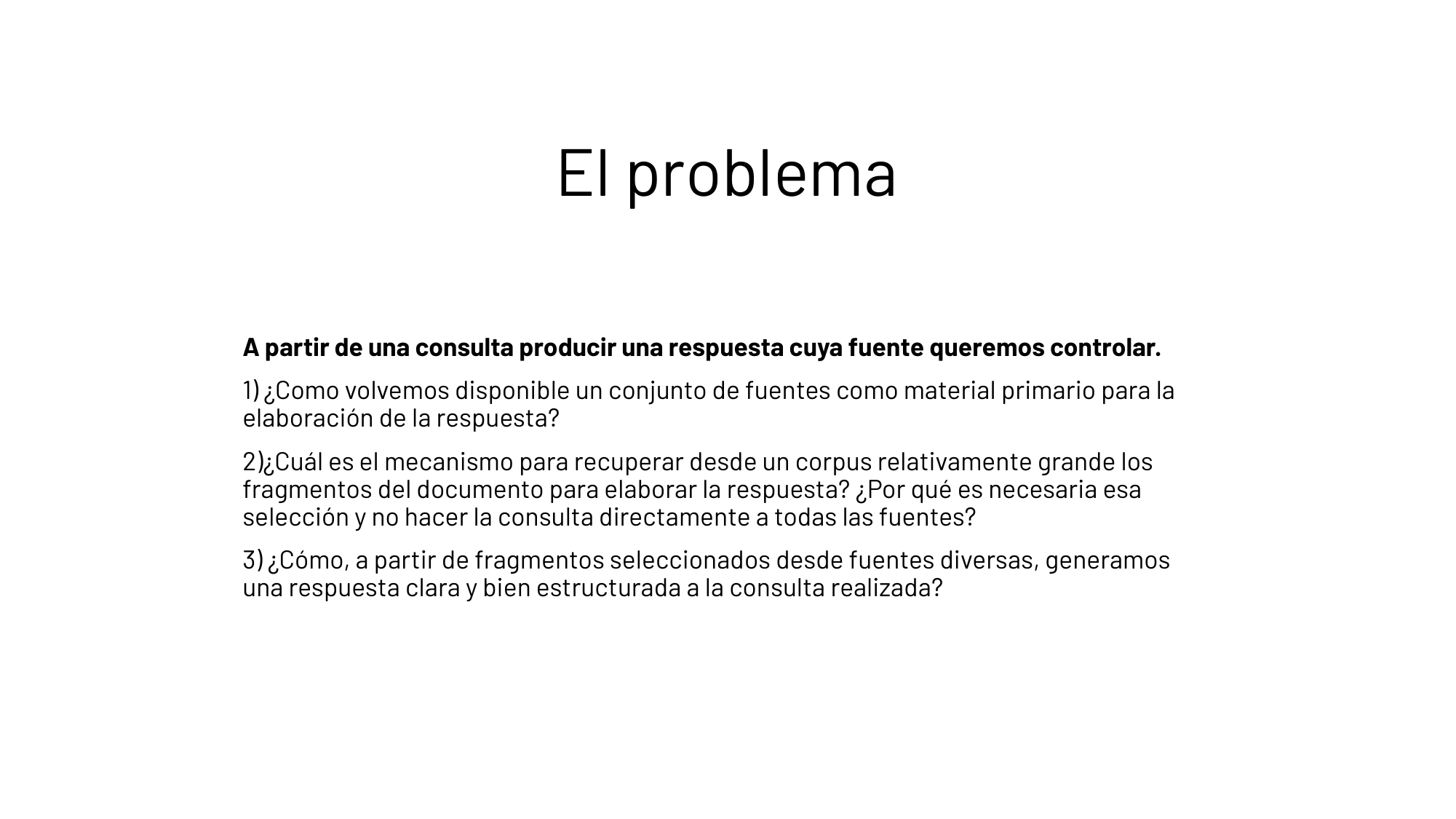

# El problema
A partir de una consulta producir una respuesta cuya fuente queremos controlar.
1) ¿Como volvemos disponible un conjunto de fuentes como material primario para la elaboración de la respuesta?
2)¿Cuál es el mecanismo para recuperar desde un corpus relativamente grande los fragmentos del documento para elaborar la respuesta? ¿Por qué es necesaria esa selección y no hacer la consulta directamente a todas las fuentes?
3) ¿Cómo, a partir de fragmentos seleccionados desde fuentes diversas, generamos una respuesta clara y bien estructurada a la consulta realizada?